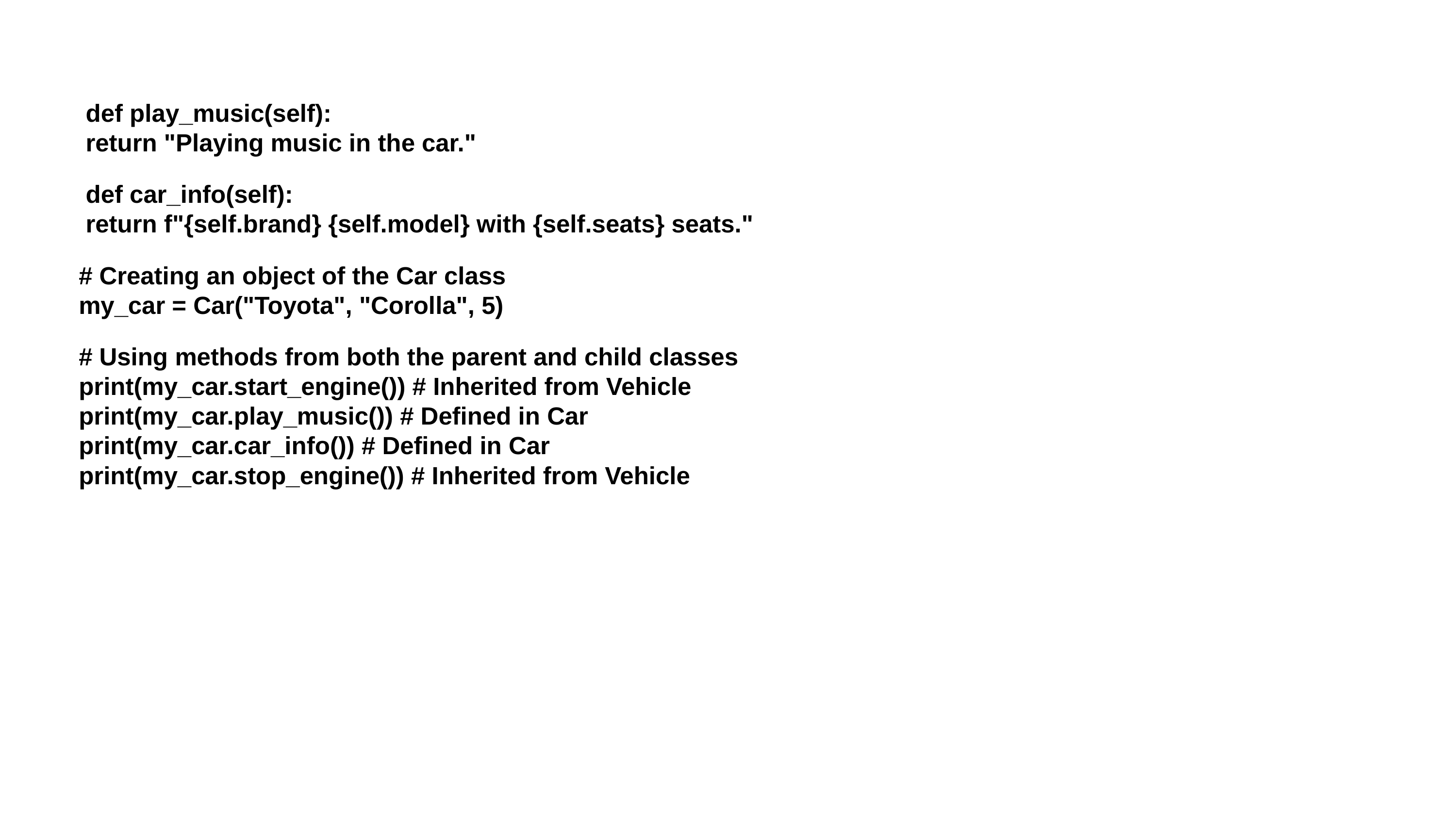

def play_music(self):
 return "Playing music in the car."

 def car_info(self):
 return f"{self.brand} {self.model} with {self.seats} seats."

# Creating an object of the Car class
my_car = Car("Toyota", "Corolla", 5)

# Using methods from both the parent and child classes
print(my_car.start_engine()) # Inherited from Vehicle
print(my_car.play_music()) # Defined in Car
print(my_car.car_info()) # Defined in Car
print(my_car.stop_engine()) # Inherited from Vehicle